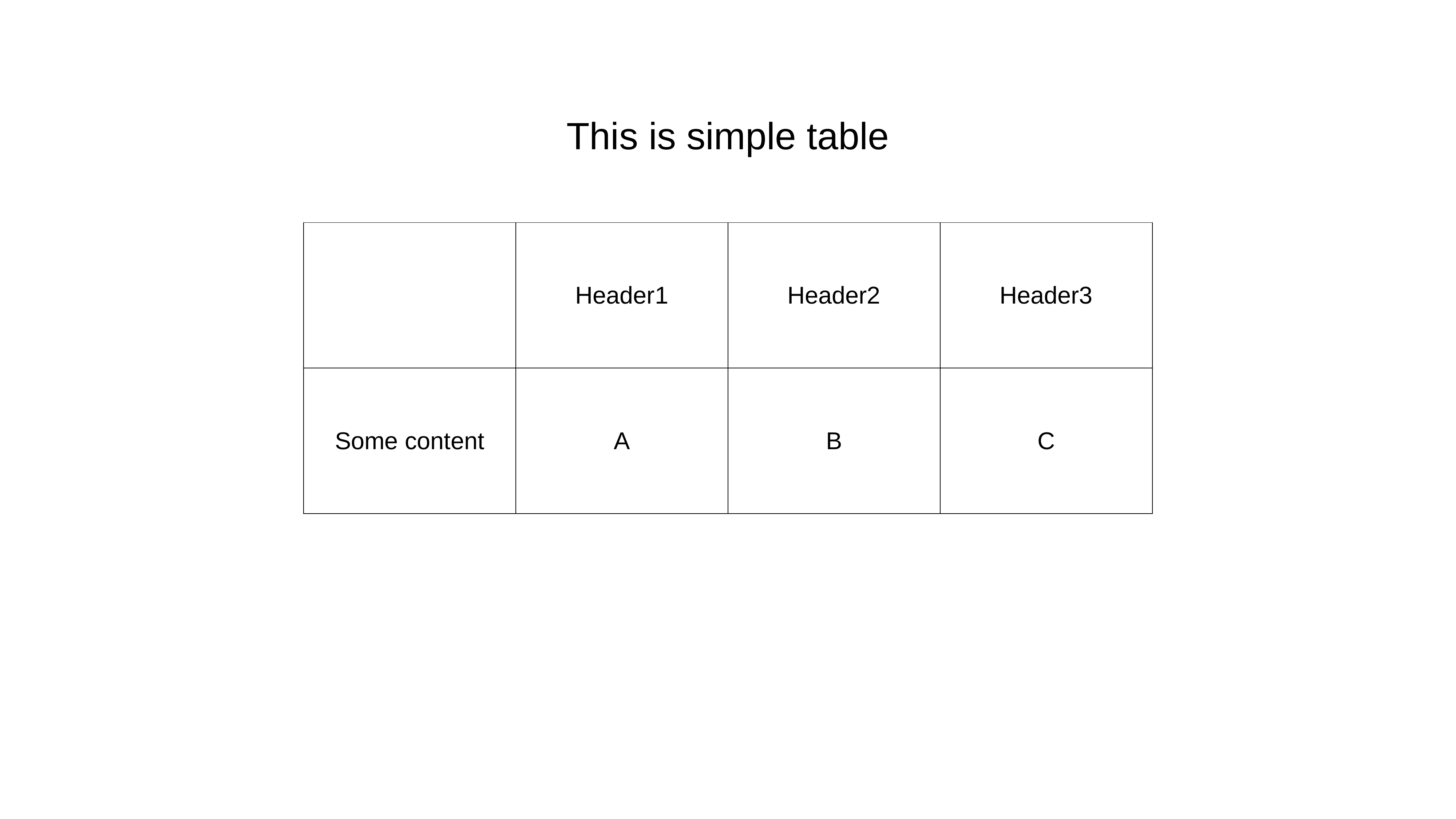

This is simple table
|  | Header1 | Header2 | Header3 |
| --- | --- | --- | --- |
| Some content | A | B | C |